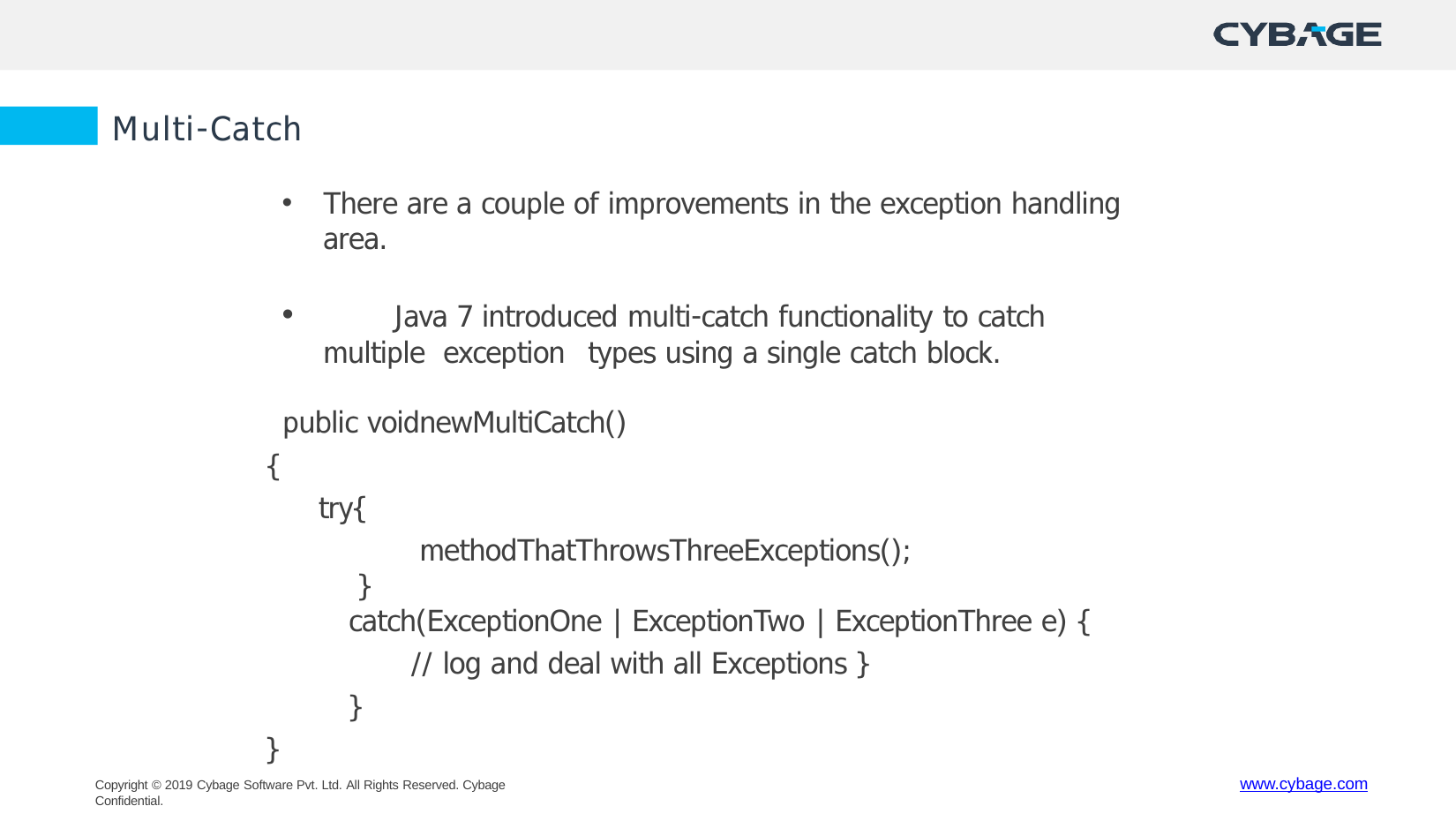

# Multi-Catch
There are a couple of improvements in the exception handling  area.

	Java 7 introduced multi-catch functionality to catch multiple  exception	types using a single catch block.

public voidnewMultiCatch()
{
try{
methodThatThrowsThreeExceptions();
}
catch(ExceptionOne | ExceptionTwo | ExceptionThree e) {
// log and deal with all Exceptions }
}
}
www.cybage.com
Copyright © 2019 Cybage Software Pvt. Ltd. All Rights Reserved. Cybage Confidential.